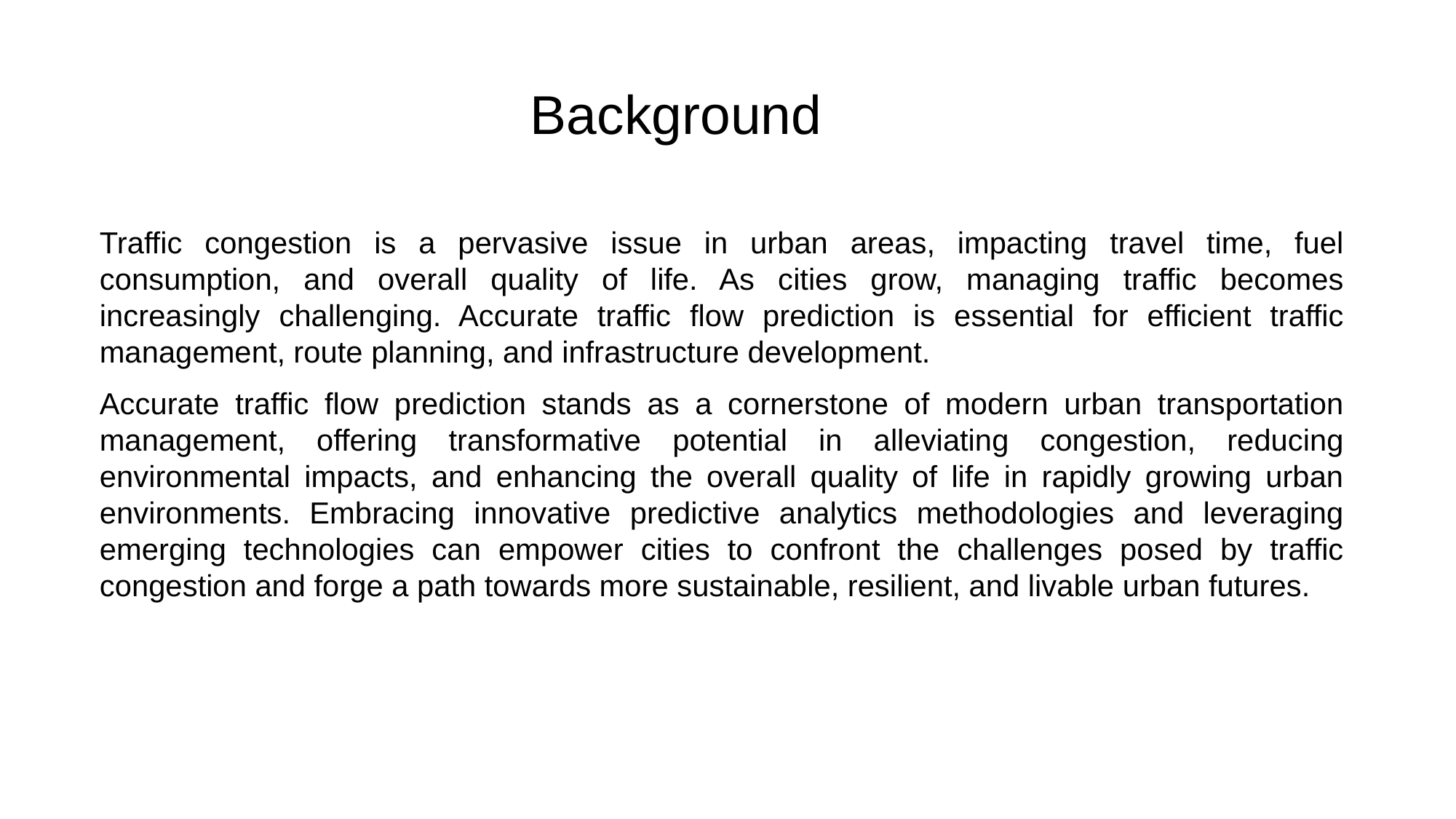

# Background
Traffic congestion is a pervasive issue in urban areas, impacting travel time, fuel consumption, and overall quality of life. As cities grow, managing traffic becomes increasingly challenging. Accurate traffic flow prediction is essential for efficient traffic management, route planning, and infrastructure development.
Accurate traffic flow prediction stands as a cornerstone of modern urban transportation management, offering transformative potential in alleviating congestion, reducing environmental impacts, and enhancing the overall quality of life in rapidly growing urban environments. Embracing innovative predictive analytics methodologies and leveraging emerging technologies can empower cities to confront the challenges posed by traffic congestion and forge a path towards more sustainable, resilient, and livable urban futures.